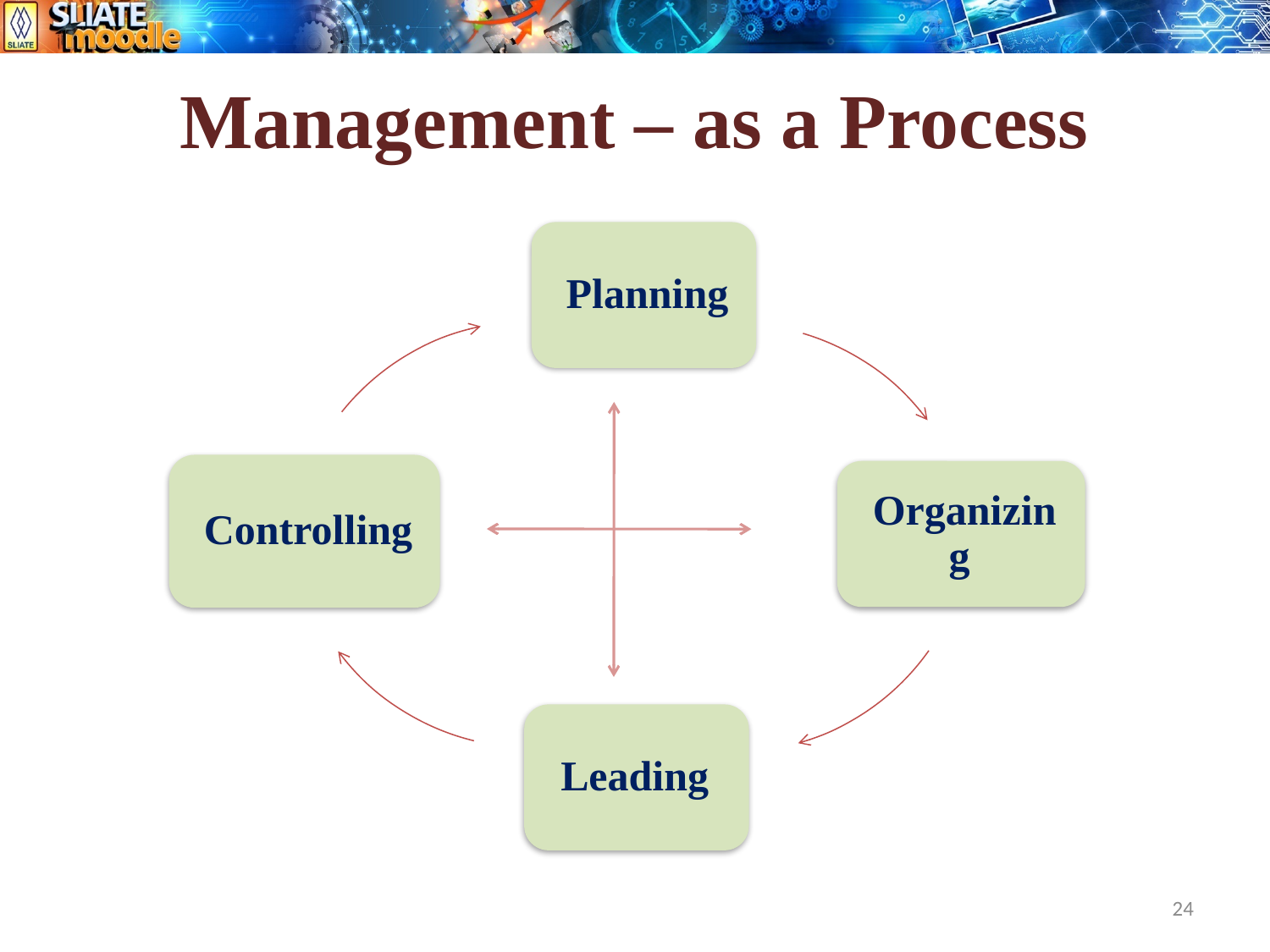

# Management – as a Process
Planning
Organizing
Leading
Controlling
24